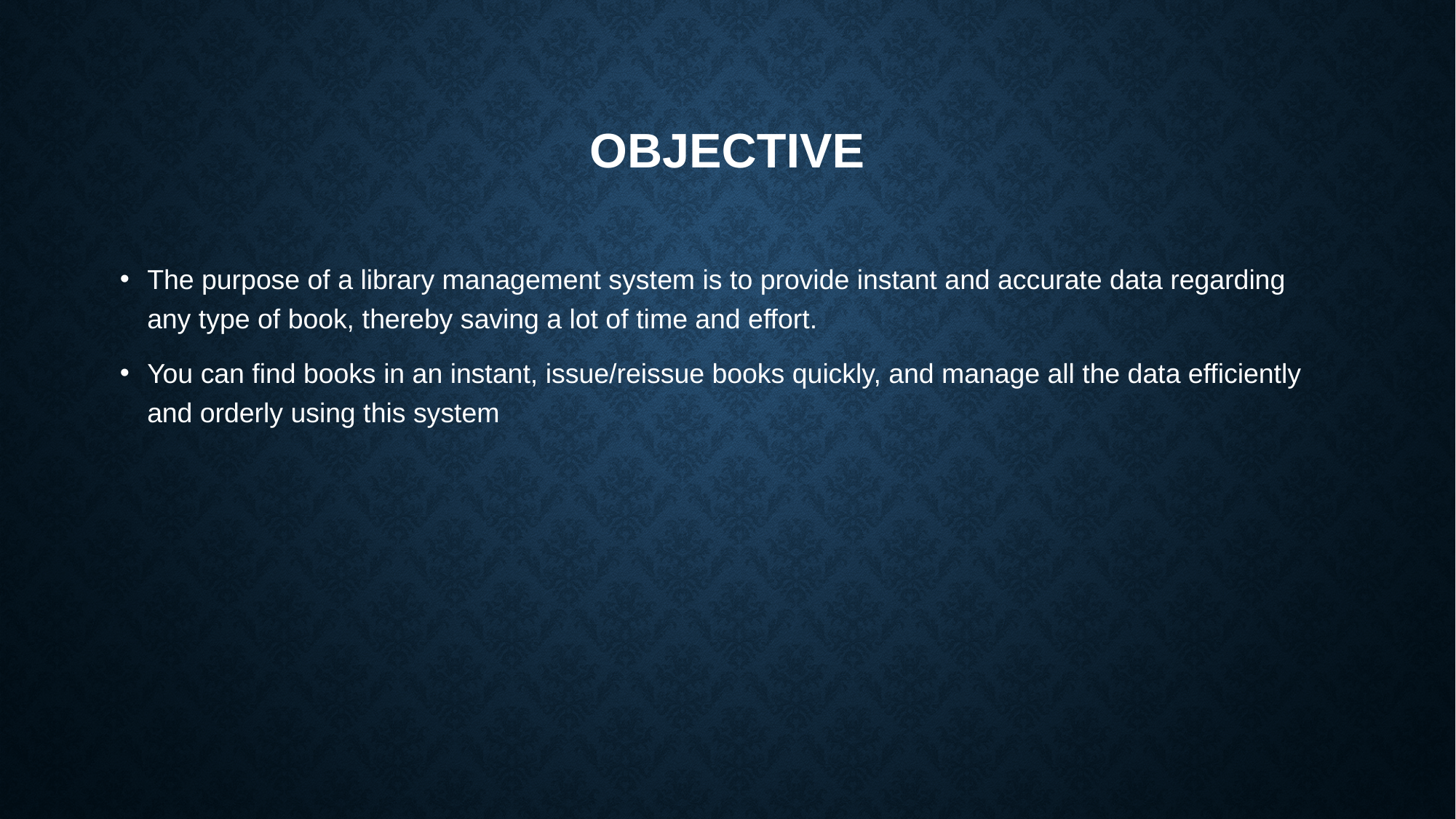

# OBJECTIVE
The purpose of a library management system is to provide instant and accurate data regarding any type of book, thereby saving a lot of time and effort.
You can find books in an instant, issue/reissue books quickly, and manage all the data efficiently and orderly using this system